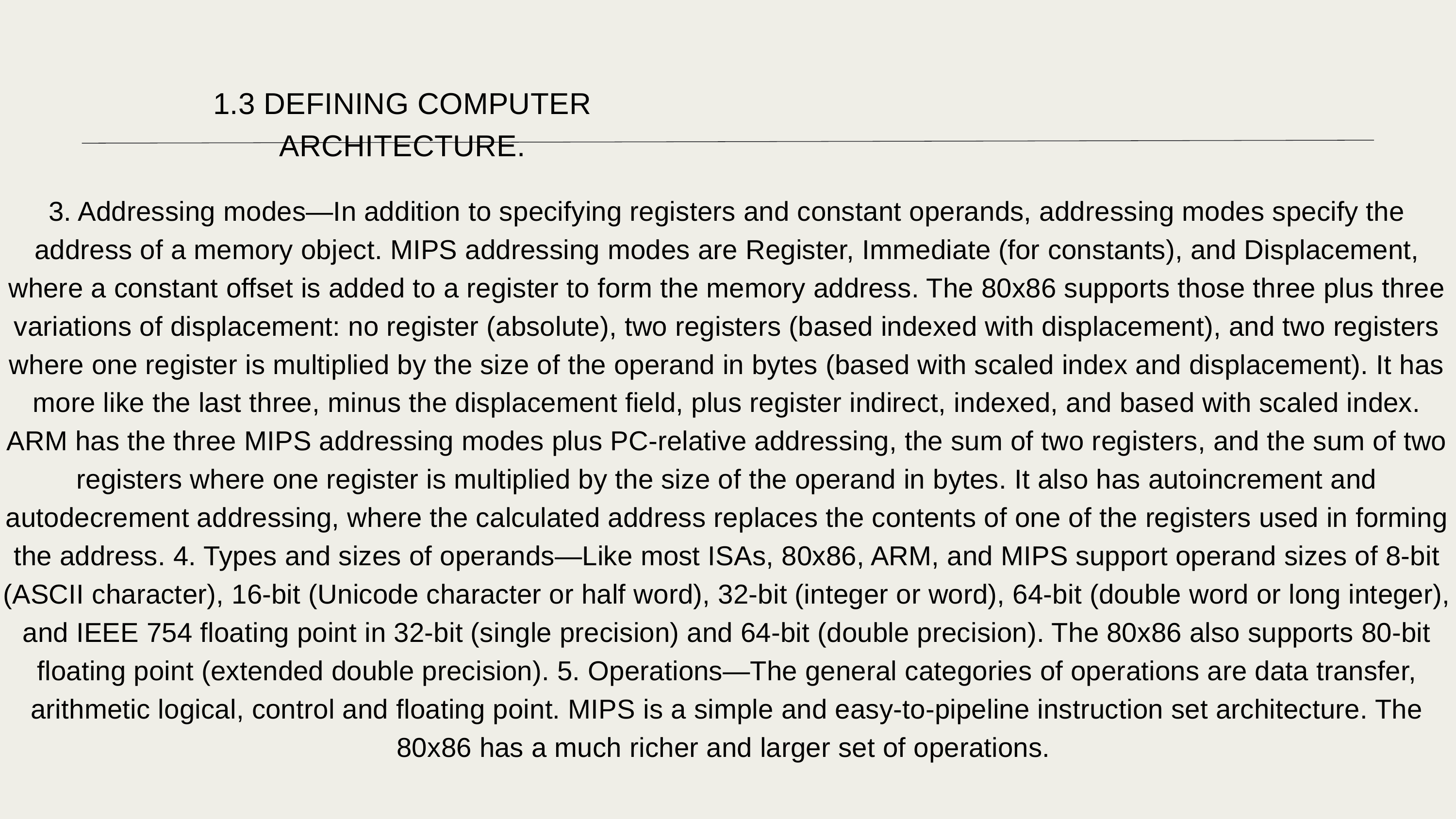

1.3 DEFINING COMPUTER ARCHITECTURE.

3. Addressing modes—In addition to specifying registers and constant operands, addressing modes specify the address of a memory object. MIPS addressing modes are Register, Immediate (for constants), and Displacement, where a constant offset is added to a register to form the memory address. The 80x86 supports those three plus three variations of displacement: no register (absolute), two registers (based indexed with displacement), and two registers where one register is multiplied by the size of the operand in bytes (based with scaled index and displacement). It has more like the last three, minus the displacement field, plus register indirect, indexed, and based with scaled index. ARM has the three MIPS addressing modes plus PC-relative addressing, the sum of two registers, and the sum of two registers where one register is multiplied by the size of the operand in bytes. It also has autoincrement and autodecrement addressing, where the calculated address replaces the contents of one of the registers used in forming the address. 4. Types and sizes of operands—Like most ISAs, 80x86, ARM, and MIPS support operand sizes of 8-bit (ASCII character), 16-bit (Unicode character or half word), 32-bit (integer or word), 64-bit (double word or long integer), and IEEE 754 floating point in 32-bit (single precision) and 64-bit (double precision). The 80x86 also supports 80-bit floating point (extended double precision). 5. Operations—The general categories of operations are data transfer, arithmetic logical, control and floating point. MIPS is a simple and easy-to-pipeline instruction set architecture. The 80x86 has a much richer and larger set of operations.